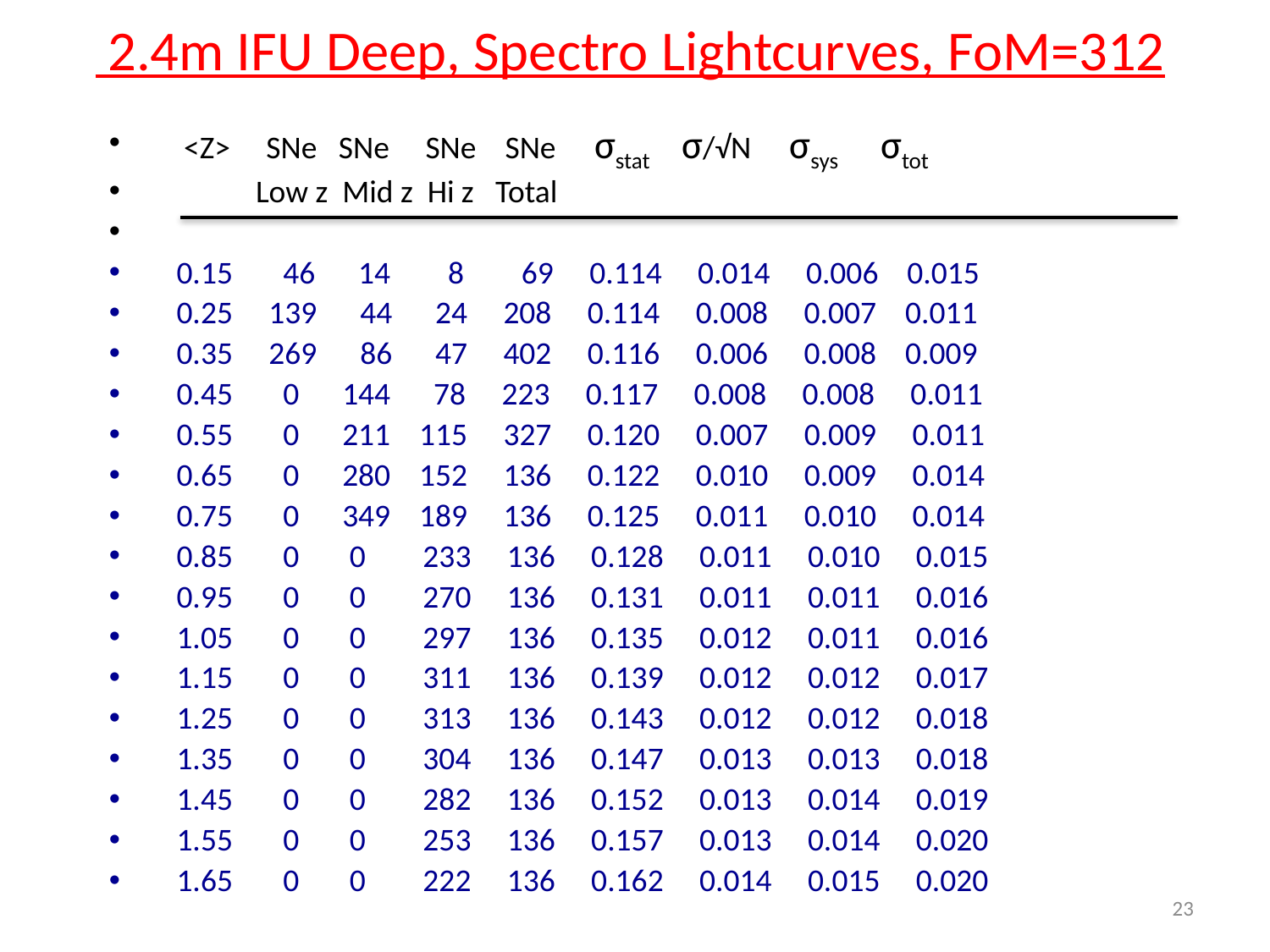

# 2.4m IFU Deep, Spectro Lightcurves, FoM=312

     <Z>     SNe   SNe     SNe    SNe     σstat      σ/√N         σsys        σtot
               Low z  Mid z  Hi z   Total

    0.15       46      14        8        69     0.114     0.014     0.006    0.015
    0.25     139      44      24     208     0.114     0.008     0.007    0.011
    0.35     269      86      47     402     0.116     0.006     0.008    0.009
    0.45       0      144      78     223     0.117     0.008     0.008     0.011
    0.55       0      211    115     327     0.120     0.007     0.009     0.011
    0.65       0      280    152     136     0.122     0.010     0.009     0.014
    0.75       0      349    189     136     0.125     0.011     0.010     0.014
    0.85       0       0        233     136     0.128     0.011     0.010     0.015
    0.95       0       0        270     136     0.131     0.011     0.011     0.016
    1.05       0       0        297     136     0.135     0.012     0.011     0.016
    1.15       0       0        311     136     0.139     0.012     0.012     0.017
    1.25       0       0        313     136     0.143     0.012     0.012     0.018
    1.35       0       0        304     136     0.147     0.013     0.013     0.018
    1.45       0       0        282     136     0.152     0.013     0.014     0.019
    1.55       0       0        253     136     0.157     0.013     0.014     0.020
    1.65       0       0        222     136     0.162     0.014     0.015     0.020

23